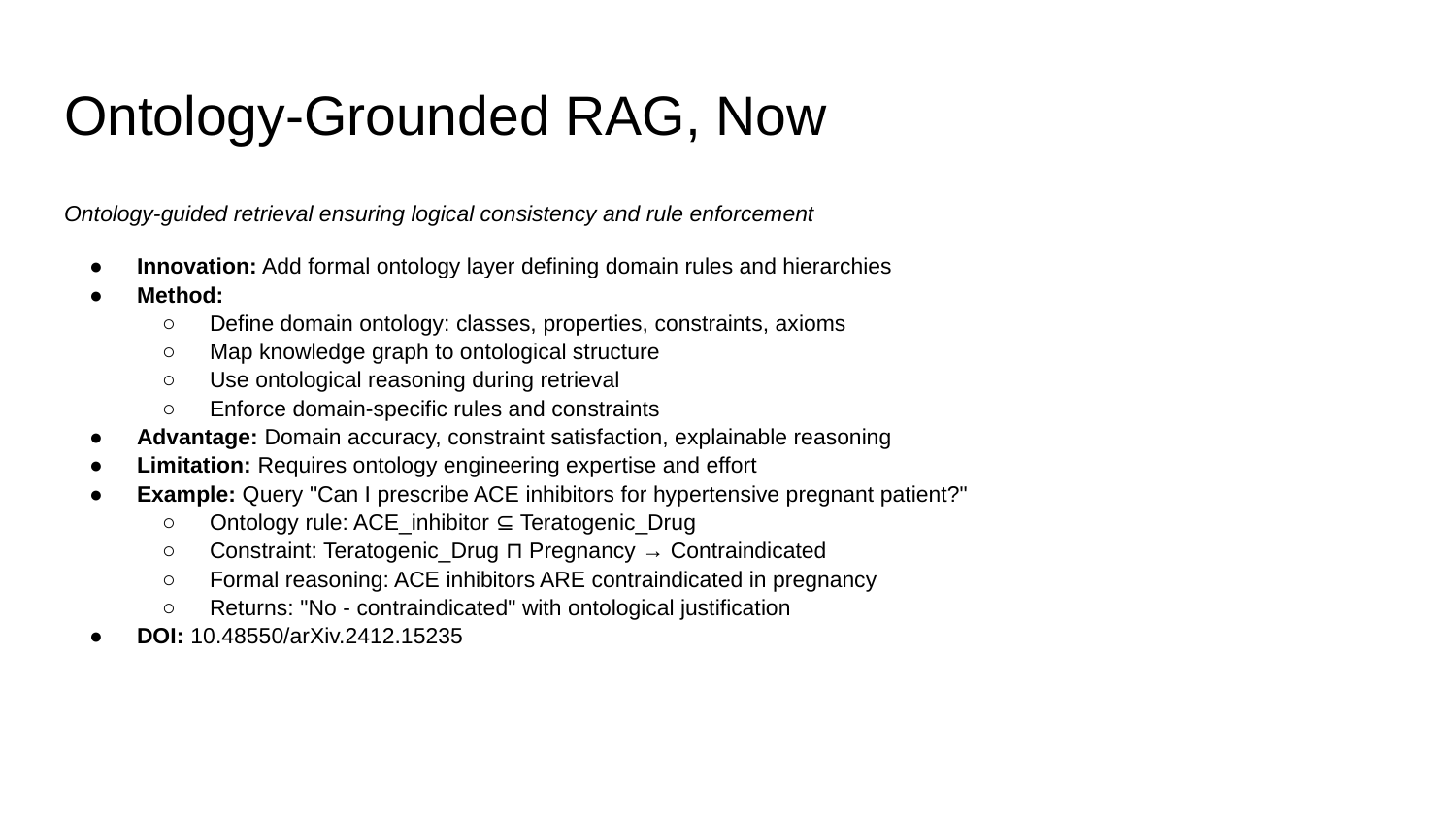

# Ontology-Grounded RAG, Now
Ontology-guided retrieval ensuring logical consistency and rule enforcement
Innovation: Add formal ontology layer defining domain rules and hierarchies
Method:
Define domain ontology: classes, properties, constraints, axioms
Map knowledge graph to ontological structure
Use ontological reasoning during retrieval
Enforce domain-specific rules and constraints
Advantage: Domain accuracy, constraint satisfaction, explainable reasoning
Limitation: Requires ontology engineering expertise and effort
Example: Query "Can I prescribe ACE inhibitors for hypertensive pregnant patient?"
Ontology rule: ACE_inhibitor ⊆ Teratogenic_Drug
Constraint: Teratogenic_Drug ⊓ Pregnancy → Contraindicated
Formal reasoning: ACE inhibitors ARE contraindicated in pregnancy
Returns: "No - contraindicated" with ontological justification
DOI: 10.48550/arXiv.2412.15235